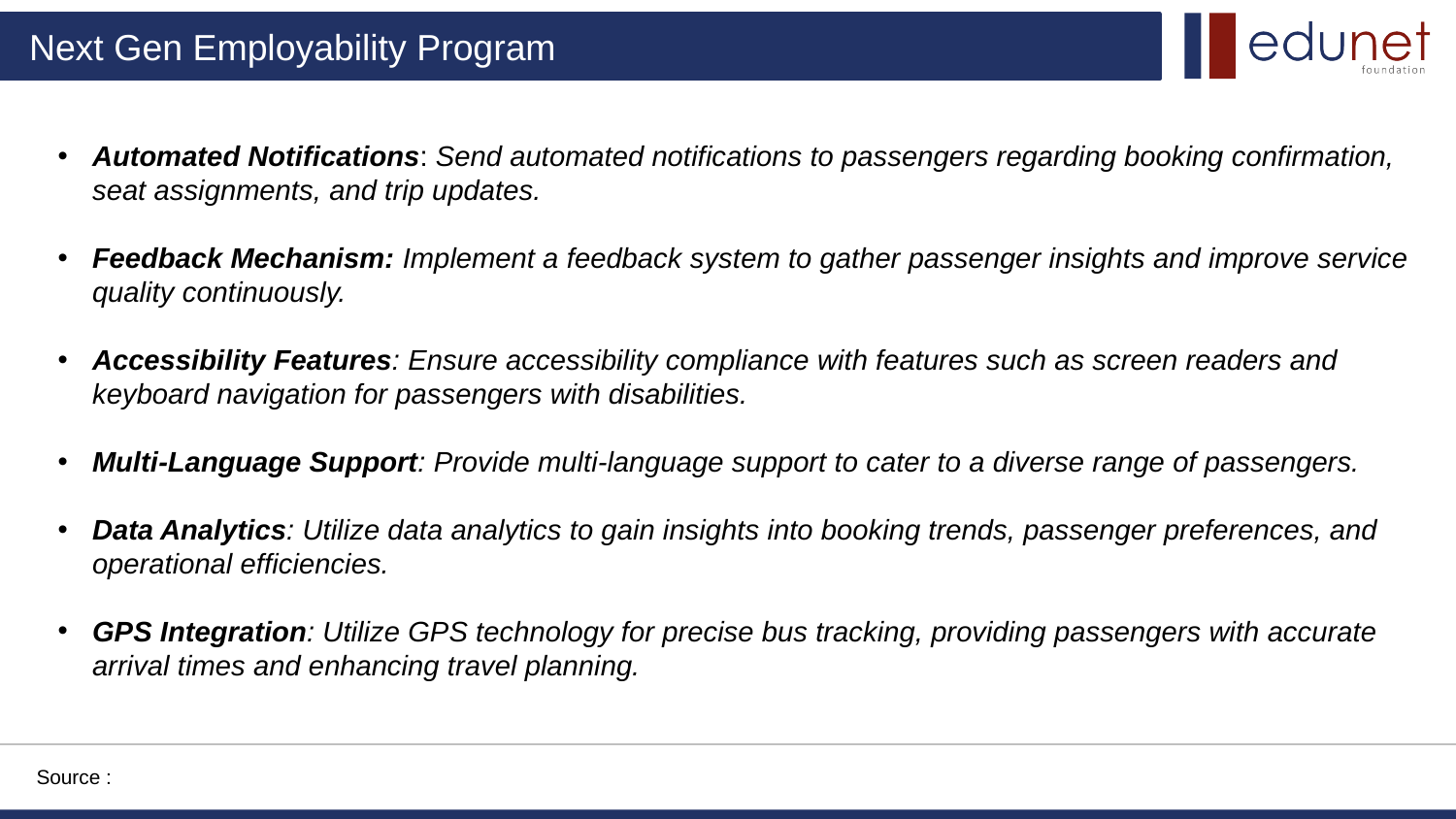

Automated Notifications: Send automated notifications to passengers regarding booking confirmation, seat assignments, and trip updates.

Feedback Mechanism: Implement a feedback system to gather passenger insights and improve service quality continuously.

Accessibility Features: Ensure accessibility compliance with features such as screen readers and keyboard navigation for passengers with disabilities.

Multi-Language Support: Provide multi-language support to cater to a diverse range of passengers.

Data Analytics: Utilize data analytics to gain insights into booking trends, passenger preferences, and operational efficiencies.

GPS Integration: Utilize GPS technology for precise bus tracking, providing passengers with accurate arrival times and enhancing travel planning.
Source :